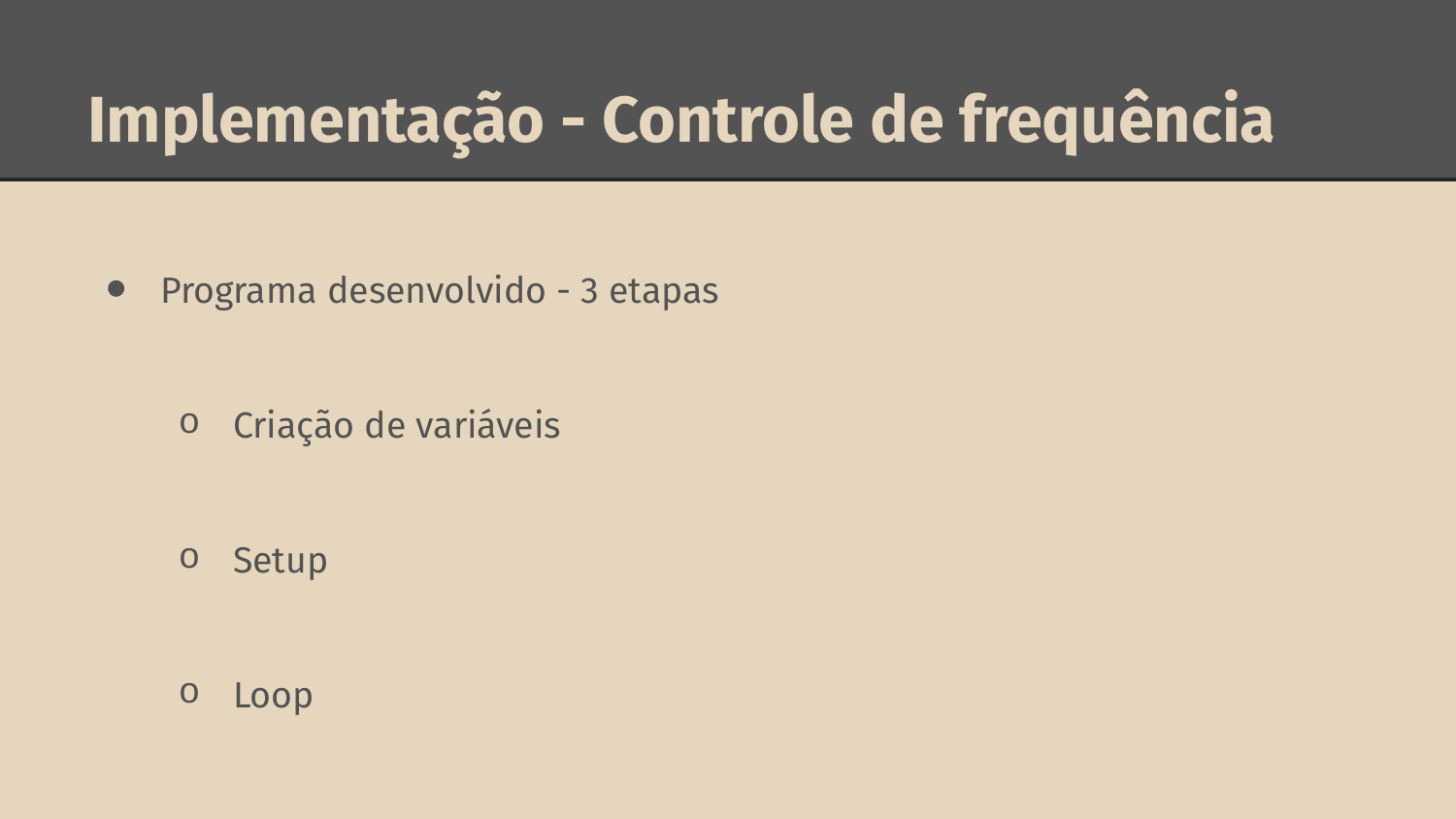

# Implementação - Controle de frequência
Programa desenvolvido - 3 etapas

Criação de variáveis

Setup

Loop